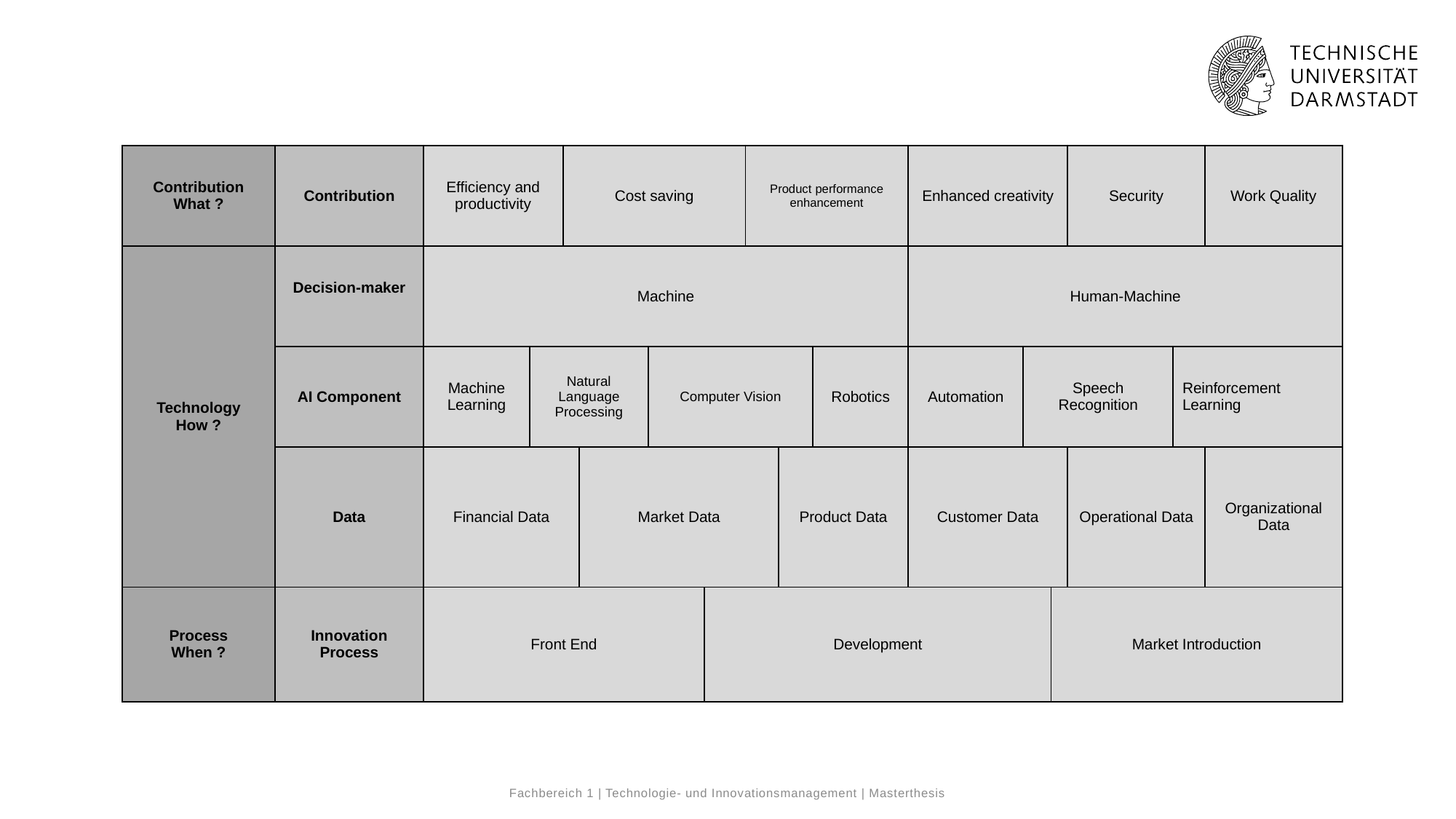

| Contribution What ? | Contribution | Efficiency and productivity |  | Cost saving |  |  |  | Product performance enhancement | Produkt performance enhancement |  | Enhanced creativity |  |  | Security |  | Work Quality |
| --- | --- | --- | --- | --- | --- | --- | --- | --- | --- | --- | --- | --- | --- | --- | --- | --- |
| Technology How ? | Decision-maker | Machine |  |  |  |  |  |  |  |  | Human-Machine |  |  |  |  |  |
|  | AI Component | Machine Learning | Natural Language Processing |  |  | Computer Vision |  |  |  | Robotics | Automation | Speech Recognition |  |  | Reinforcement Learning |  |
|  | Data | Financial Data |  |  | Market Data |  |  |  | Product Data |  | Customer Data |  |  | Operational Data |  | Organizational Data |
| Process When ? | Innovation Process | Front End |  |  |  |  | Development |  |  |  |  |  | Market Introduction |  |  |  |